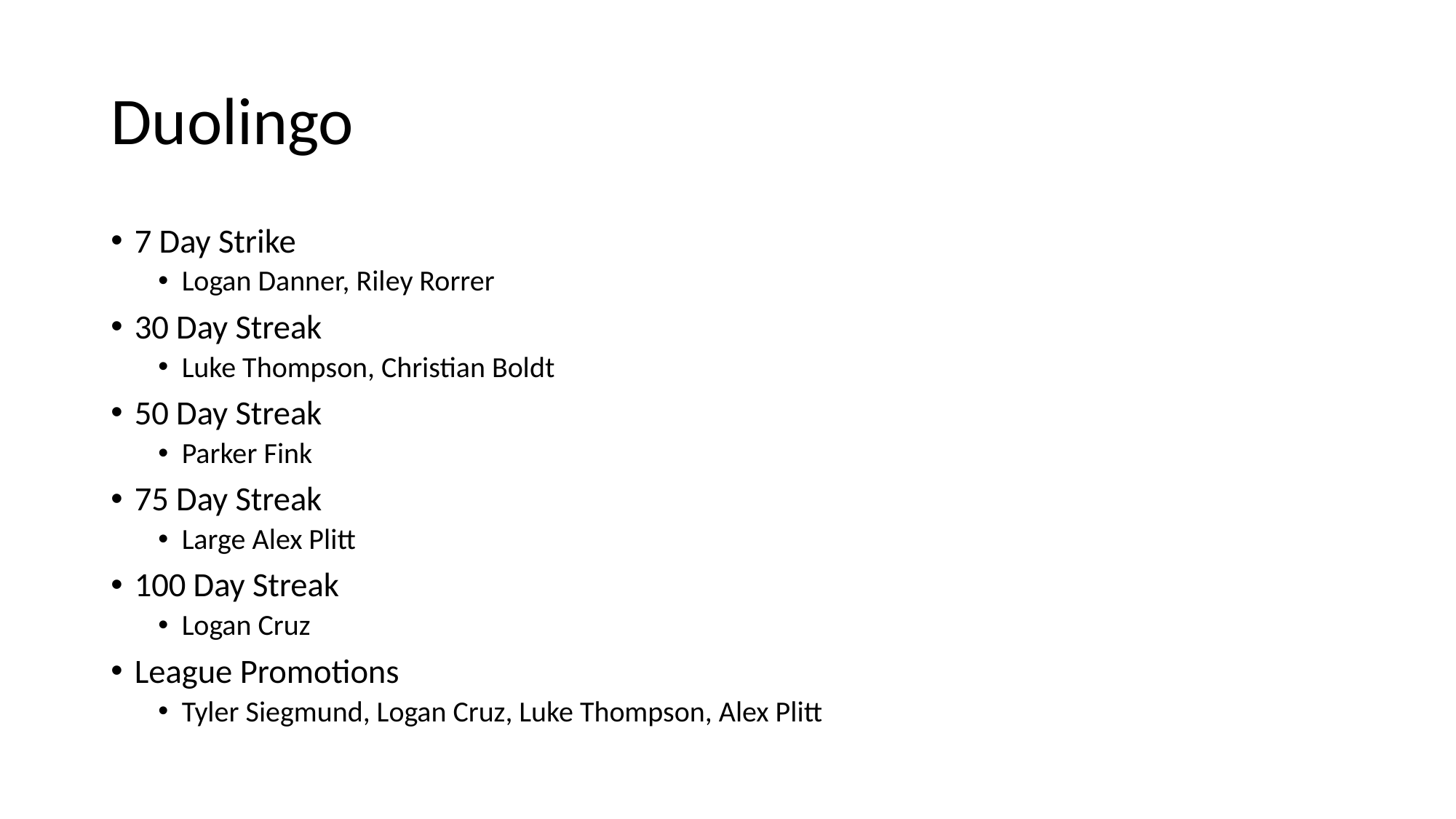

# Duolingo
7 Day Strike
Logan Danner, Riley Rorrer
30 Day Streak
Luke Thompson, Christian Boldt
50 Day Streak
Parker Fink
75 Day Streak
Large Alex Plitt
100 Day Streak
Logan Cruz
League Promotions
Tyler Siegmund, Logan Cruz, Luke Thompson, Alex Plitt